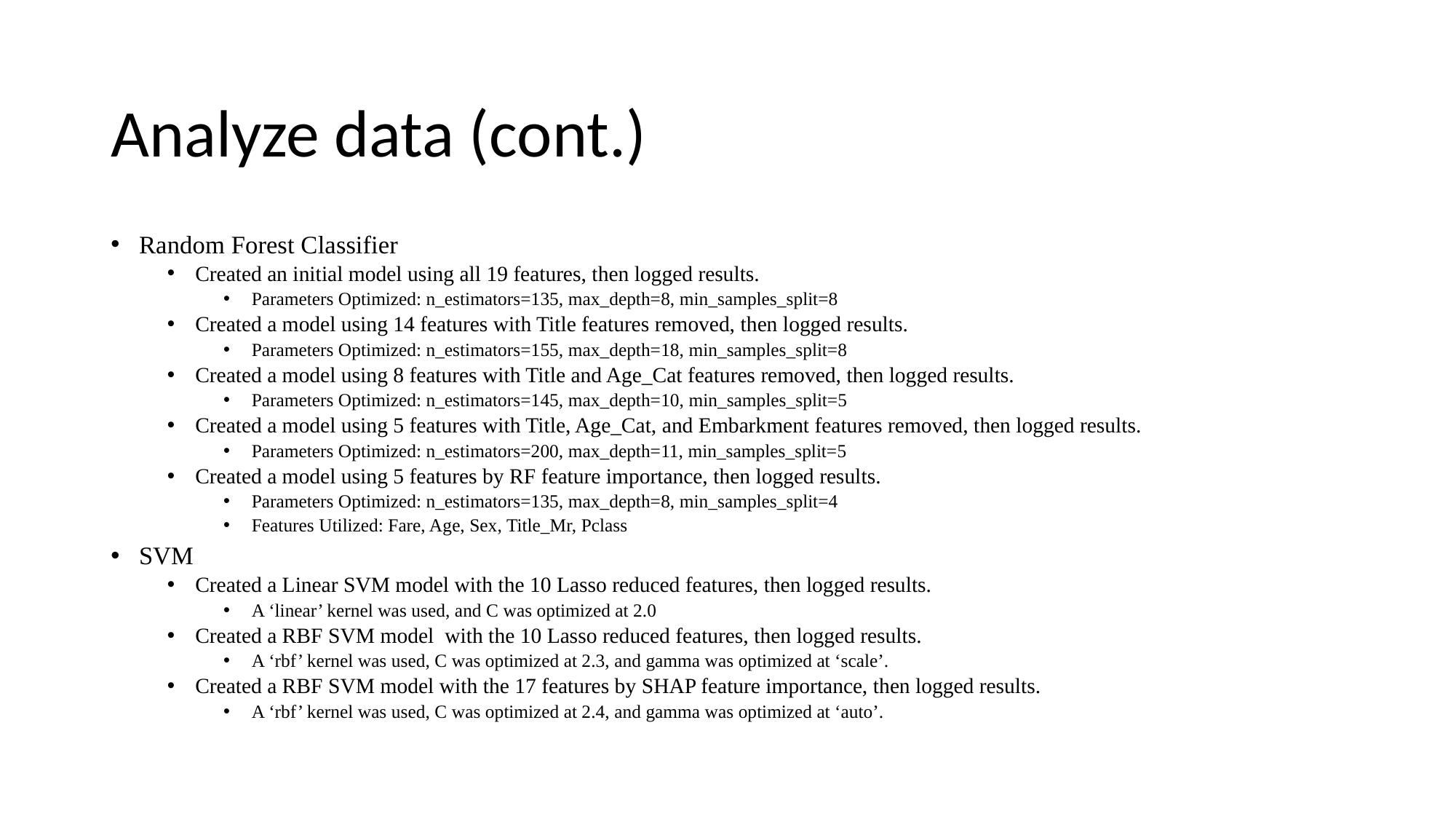

# Analyze data (cont.)

Random Forest Classifier
Created an initial model using all 19 features, then logged results.
Parameters Optimized: n_estimators=135, max_depth=8, min_samples_split=8
Created a model using 14 features with Title features removed, then logged results.
Parameters Optimized: n_estimators=155, max_depth=18, min_samples_split=8
Created a model using 8 features with Title and Age_Cat features removed, then logged results.
Parameters Optimized: n_estimators=145, max_depth=10, min_samples_split=5
Created a model using 5 features with Title, Age_Cat, and Embarkment features removed, then logged results.
Parameters Optimized: n_estimators=200, max_depth=11, min_samples_split=5
Created a model using 5 features by RF feature importance, then logged results.
Parameters Optimized: n_estimators=135, max_depth=8, min_samples_split=4
Features Utilized: Fare, Age, Sex, Title_Mr, Pclass
SVM
Created a Linear SVM model with the 10 Lasso reduced features, then logged results.
A ‘linear’ kernel was used, and C was optimized at 2.0
Created a RBF SVM model  with the 10 Lasso reduced features, then logged results.
A ‘rbf’ kernel was used, C was optimized at 2.3, and gamma was optimized at ‘scale’.
Created a RBF SVM model with the 17 features by SHAP feature importance, then logged results.
A ‘rbf’ kernel was used, C was optimized at 2.4, and gamma was optimized at ‘auto’.